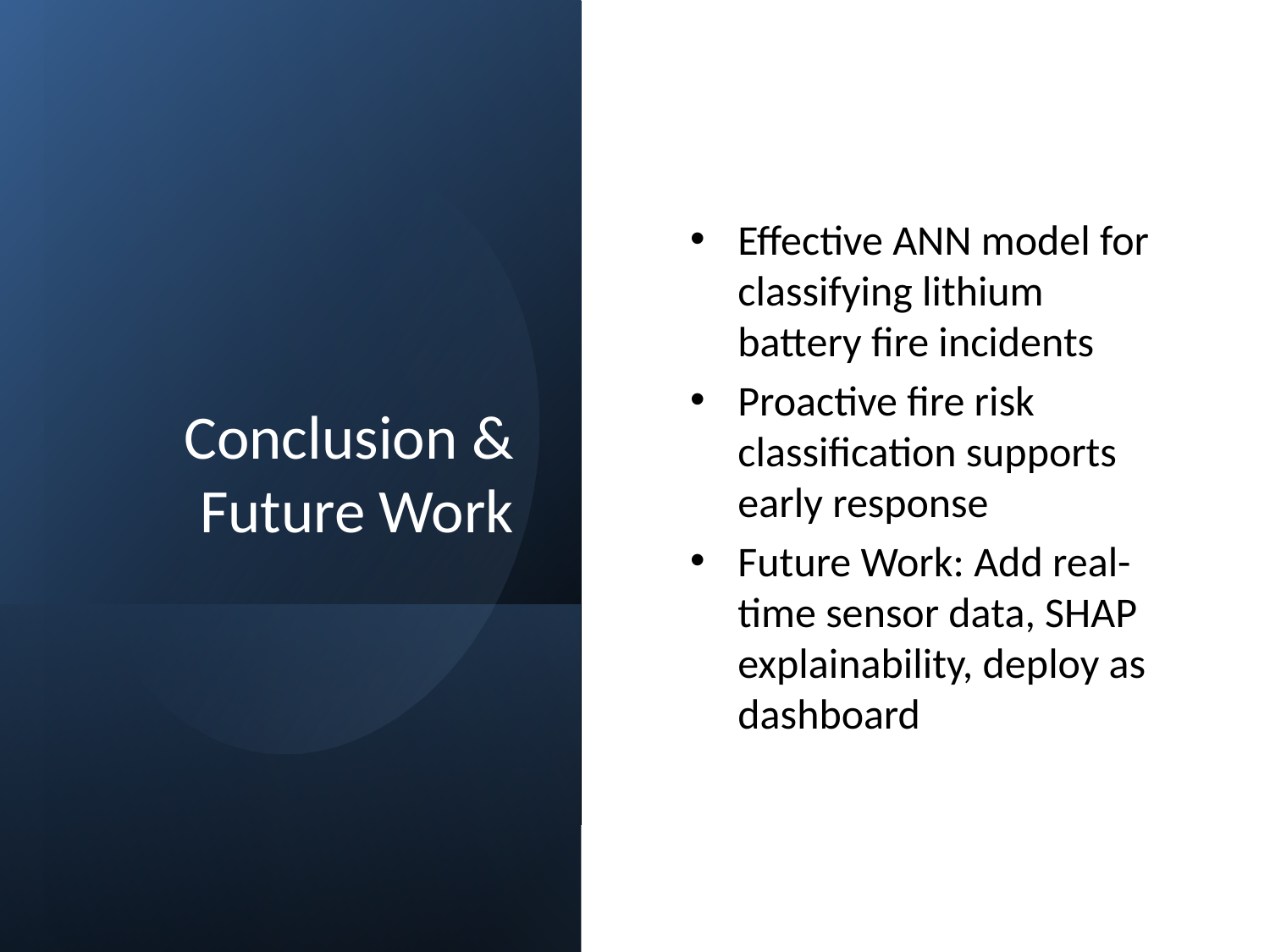

# Conclusion & Future Work
Effective ANN model for classifying lithium battery fire incidents
Proactive fire risk classification supports early response
Future Work: Add real-time sensor data, SHAP explainability, deploy as dashboard